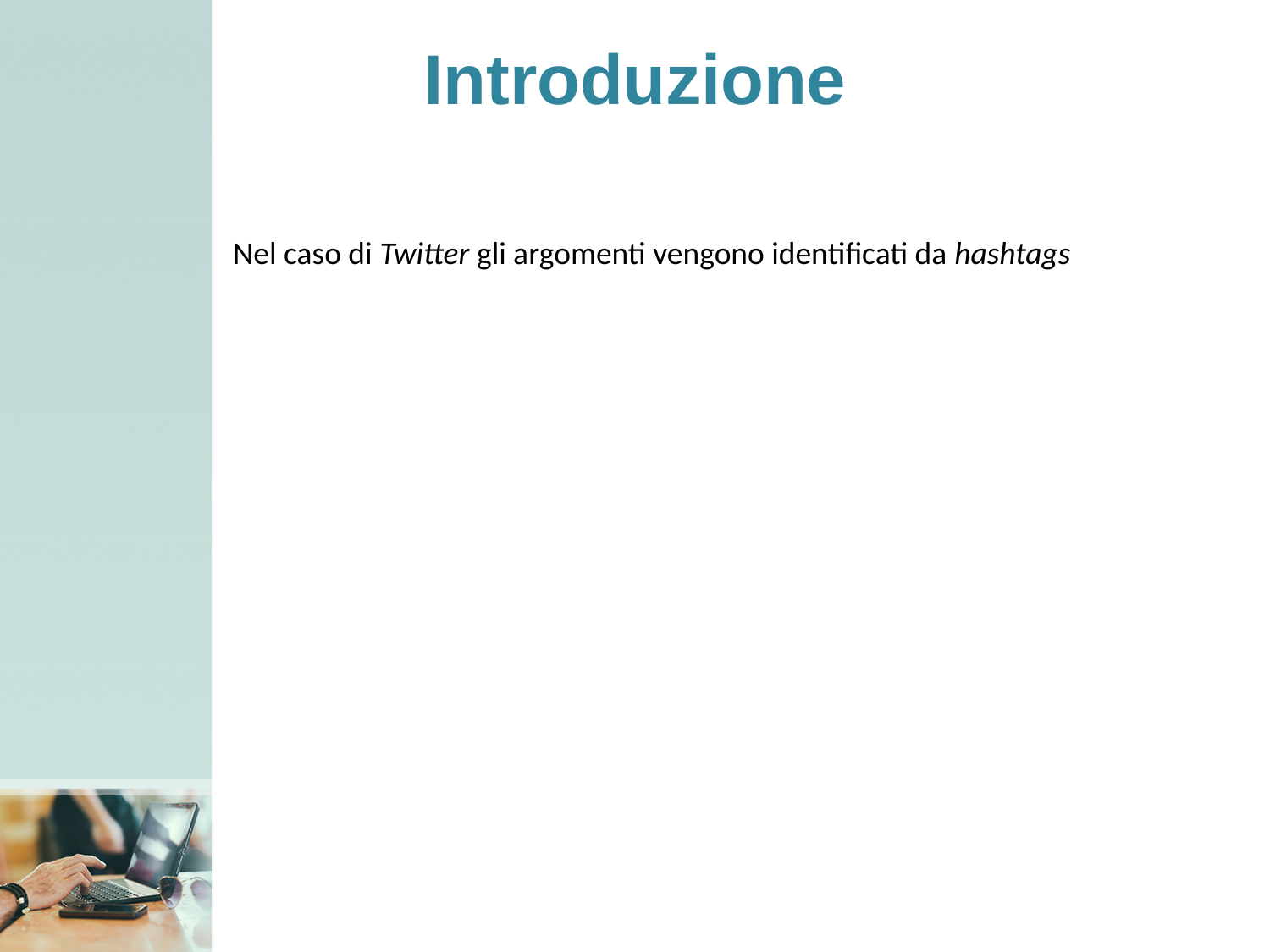

# Introduzione
Nel caso di Twitter gli argomenti vengono identificati da hashtags